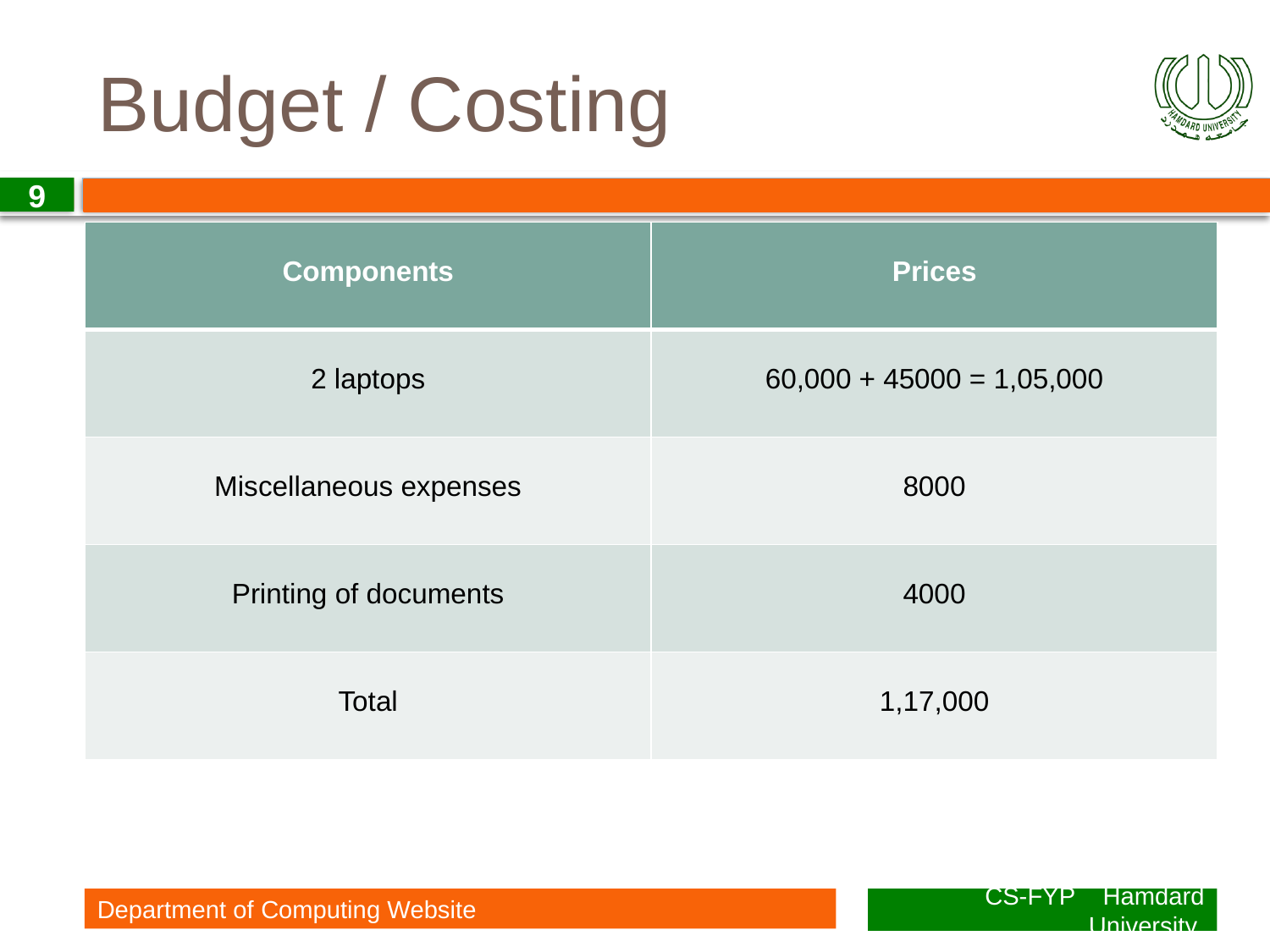

# Budget / Costing
9
| Components | Prices |
| --- | --- |
| 2 laptops | 60,000 + 45000 = 1,05,000 |
| Miscellaneous expenses | 8000 |
| Printing of documents | 4000 |
| Total | 1,17,000 |
Department of Computing Website
CS-FYP    Hamdard University